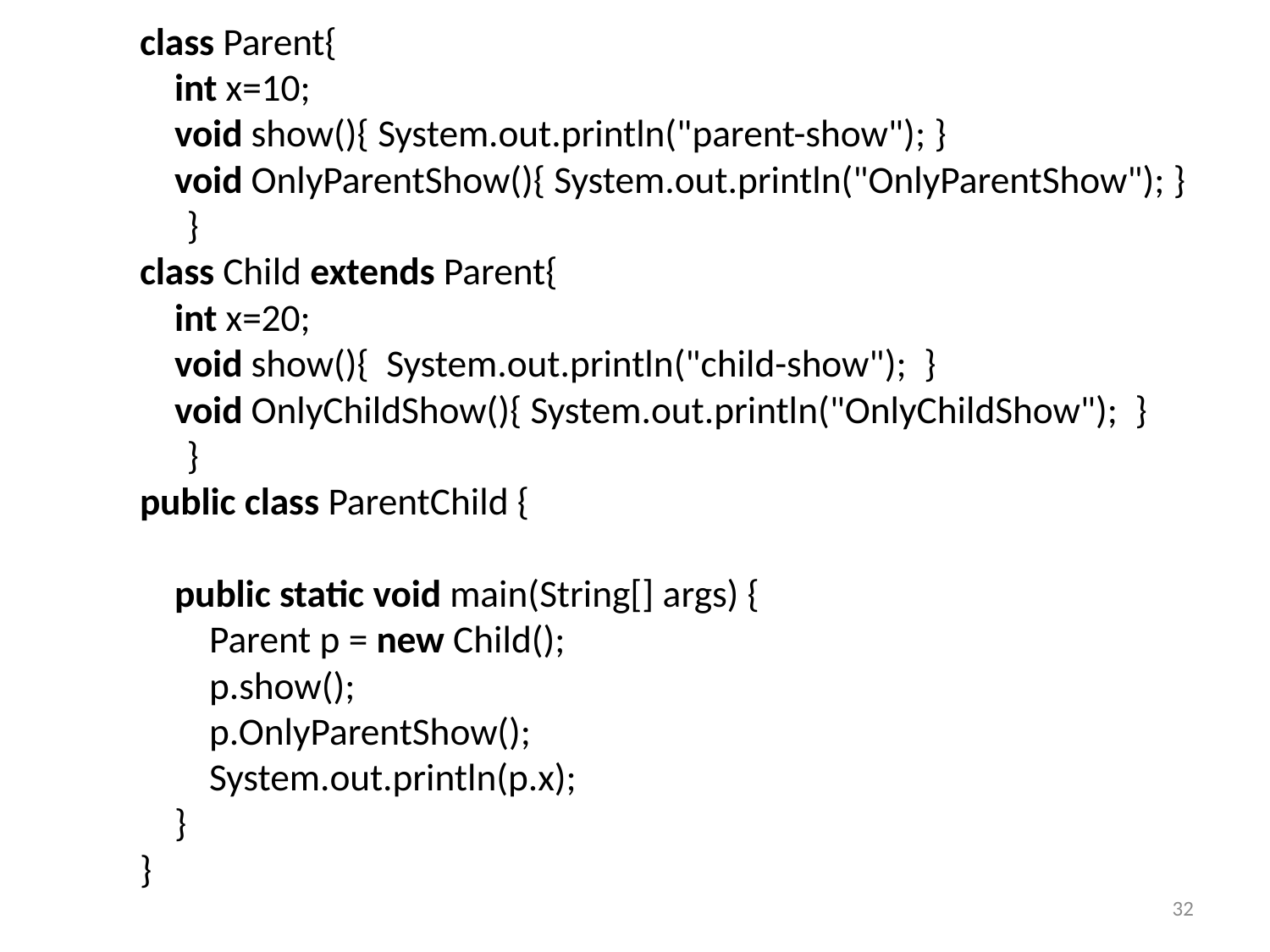

class Parent{
    int x=10;
    void show(){ System.out.println("parent-show"); }
    void OnlyParentShow(){ System.out.println("OnlyParentShow"); }
			}
class Child extends Parent{
    int x=20;
    void show(){  System.out.println("child-show");  }
    void OnlyChildShow(){ System.out.println("OnlyChildShow");  }
				}
public class ParentChild {

    public static void main(String[] args) {
        Parent p = new Child();
        p.show();
        p.OnlyParentShow();
        System.out.println(p.x);
    }
}

32